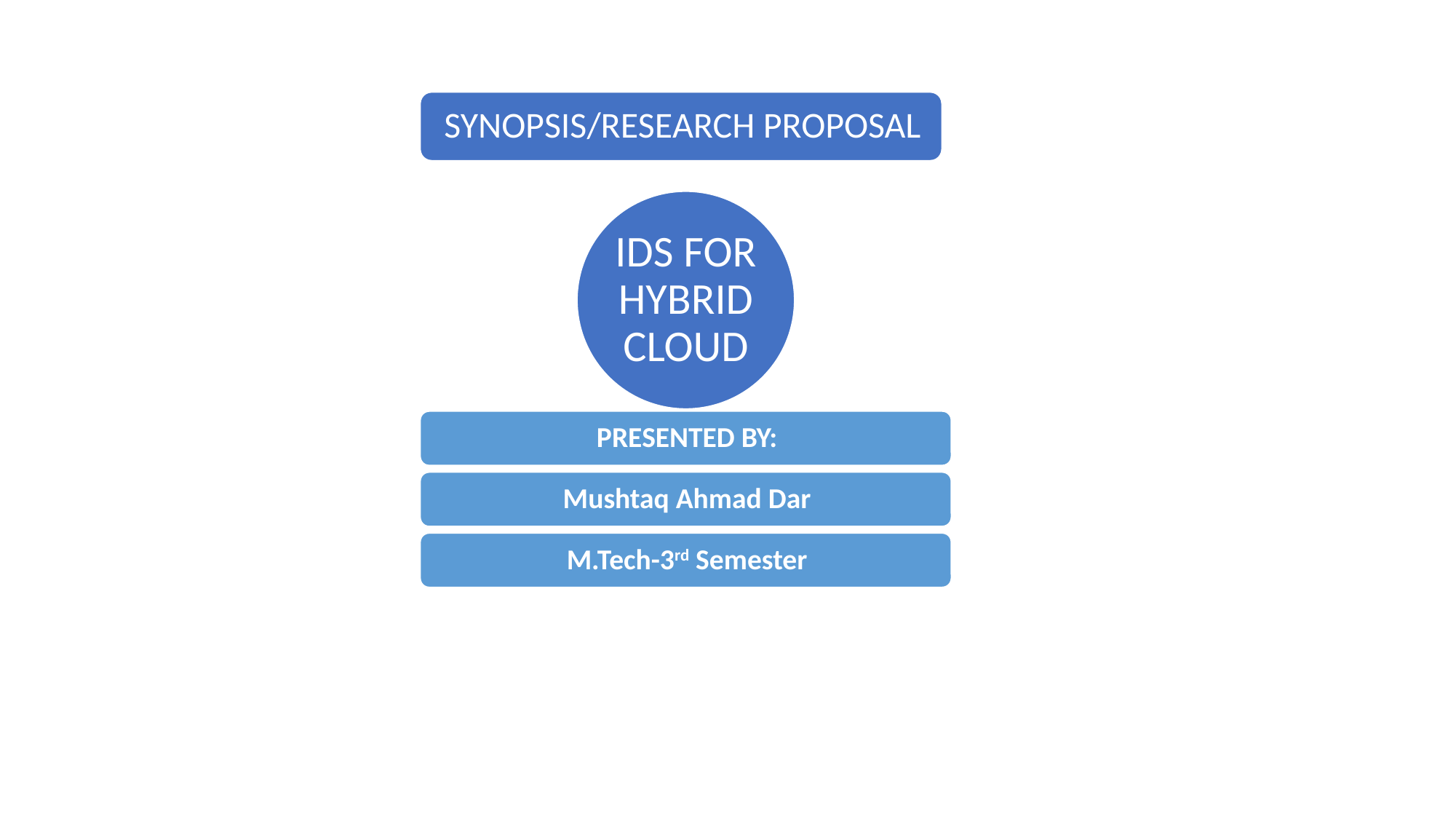

SYNOPSIS/RESEARCH PROPOSAL
IDS FOR HYBRID CLOUD
PRESENTED BY:
Mushtaq Ahmad Dar
M.Tech-3rd Semester